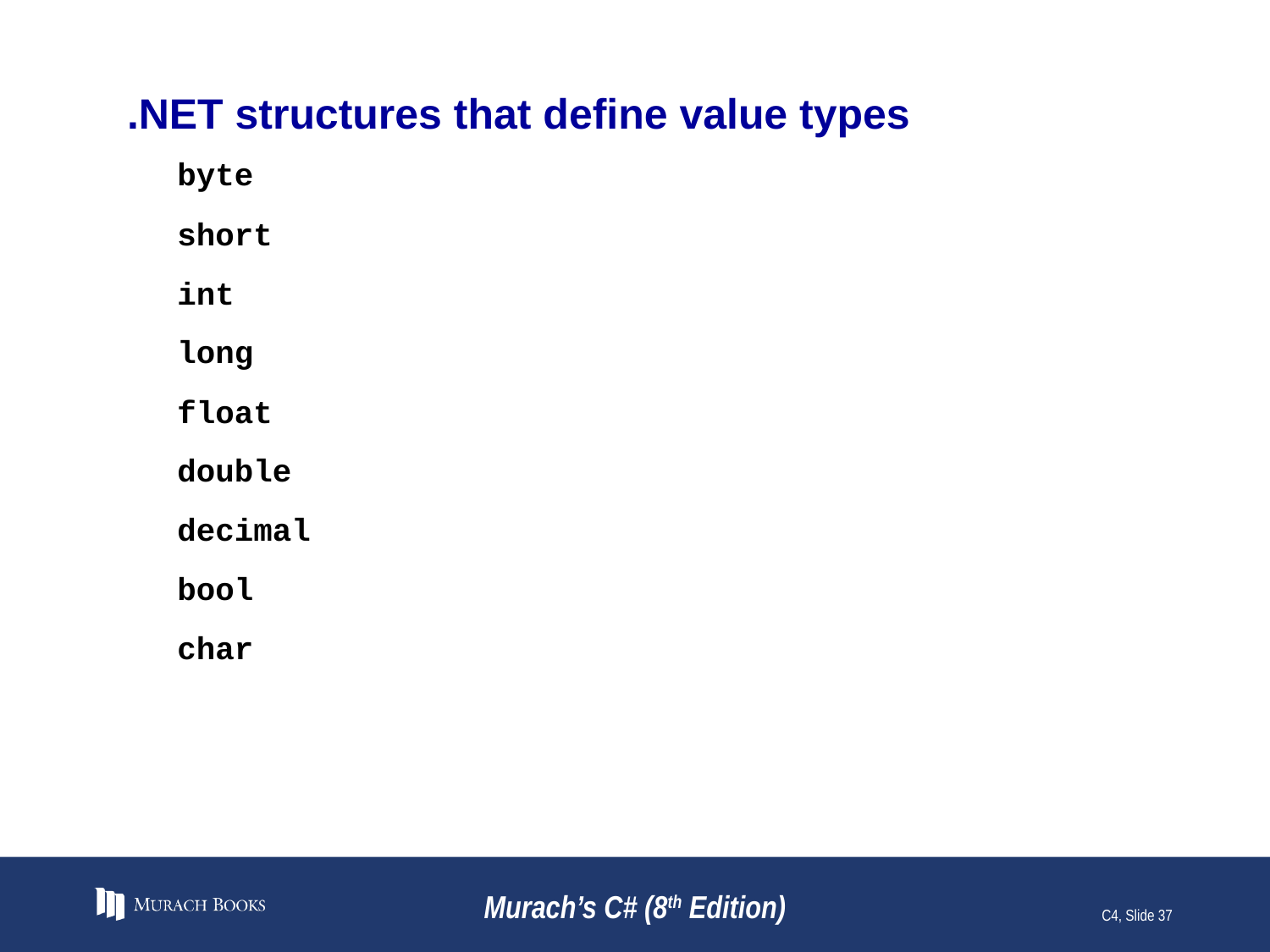

# .NET structures that define value types
byte
short
int
long
float
double
decimal
bool
char

Murach’s C# (8th Edition)

C4, Slide 37